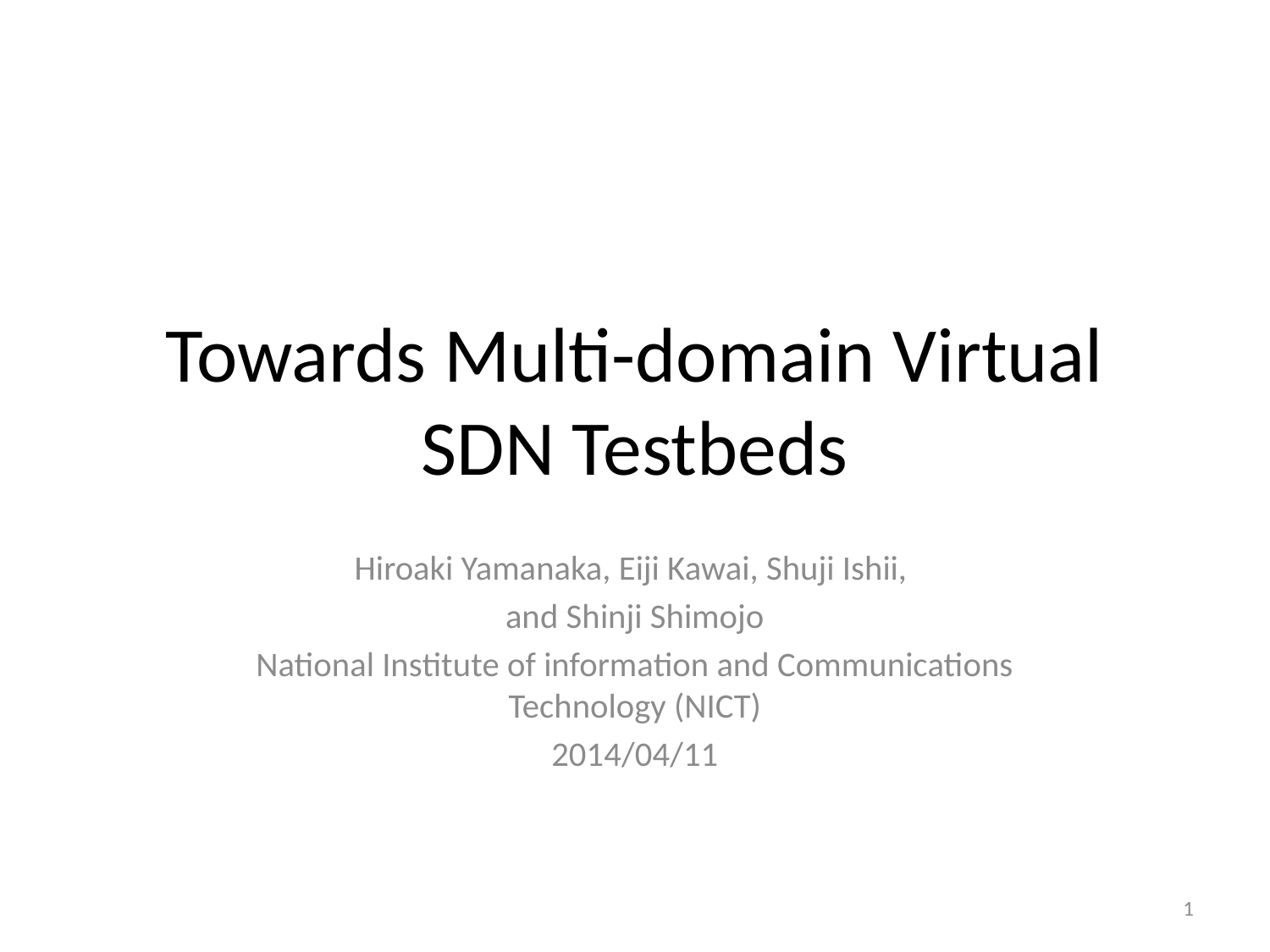

# Towards Multi-domain Virtual SDN Testbeds
Hiroaki Yamanaka, Eiji Kawai, Shuji Ishii,
and Shinji Shimojo
National Institute of information and Communications Technology (NICT)
2014/04/11
1